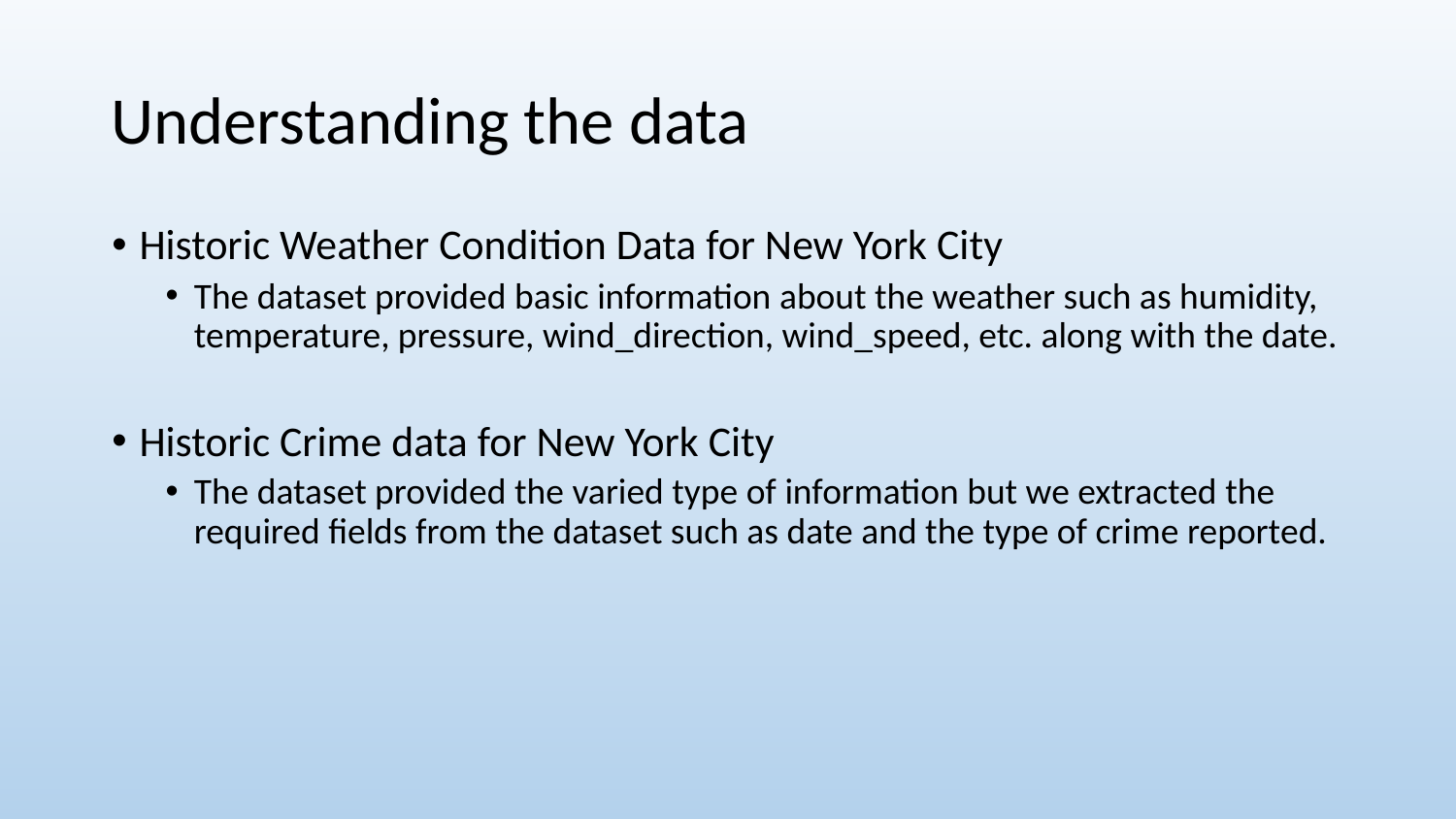

# Understanding the data
Historic Weather Condition Data for New York City
The dataset provided basic information about the weather such as humidity, temperature, pressure, wind_direction, wind_speed, etc. along with the date.

Historic Crime data for New York City
The dataset provided the varied type of information but we extracted the required fields from the dataset such as date and the type of crime reported.